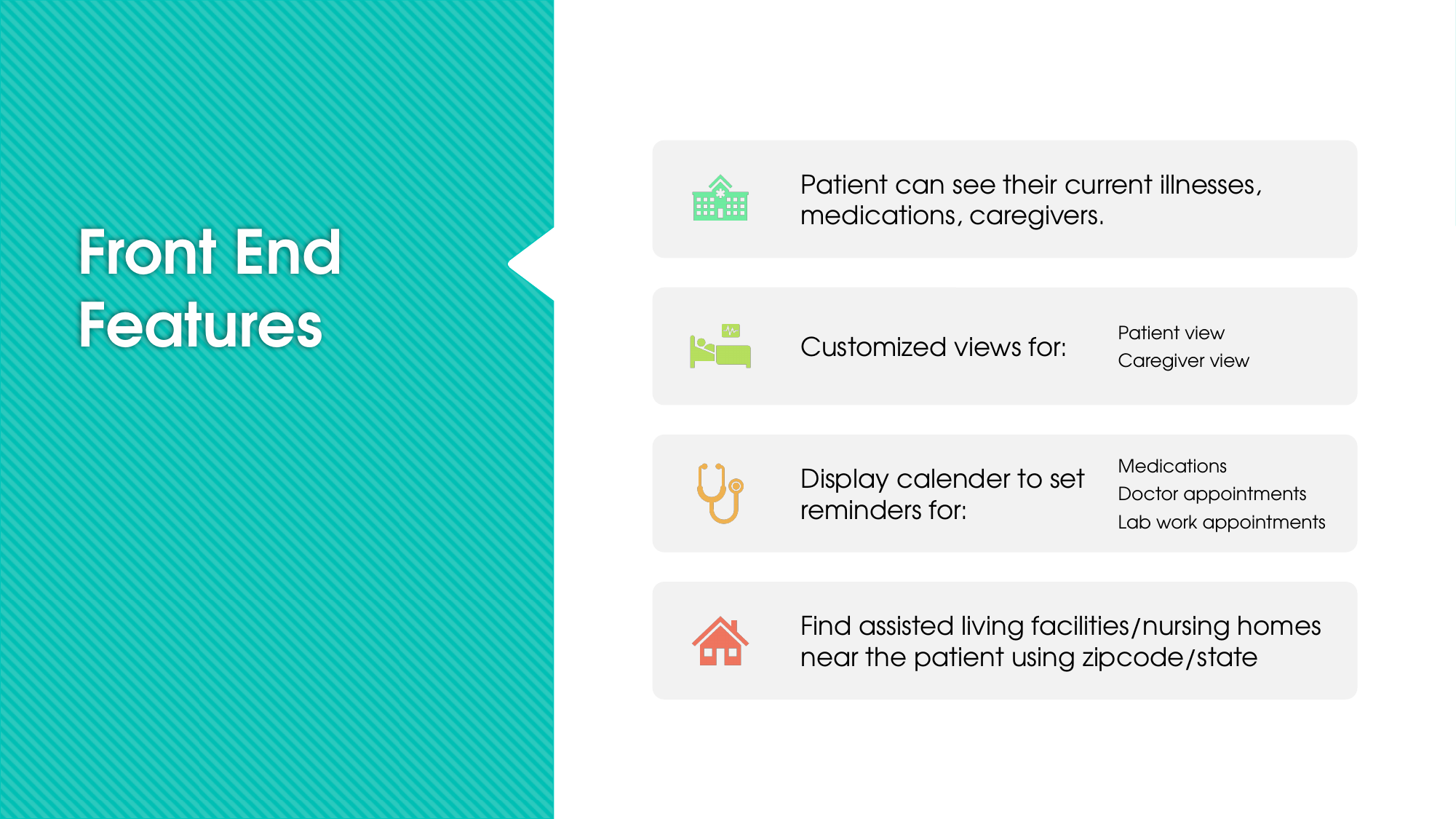

Patient can see their current illnesses, medications, caregivers.
Customized views for:
Patient view
Caregiver view
Display calender to set reminders for:
Medications
Doctor appointments
Lab work appointments
Find assisted living facilities/nursing homes near the patient using zipcode/state
# Front End Features